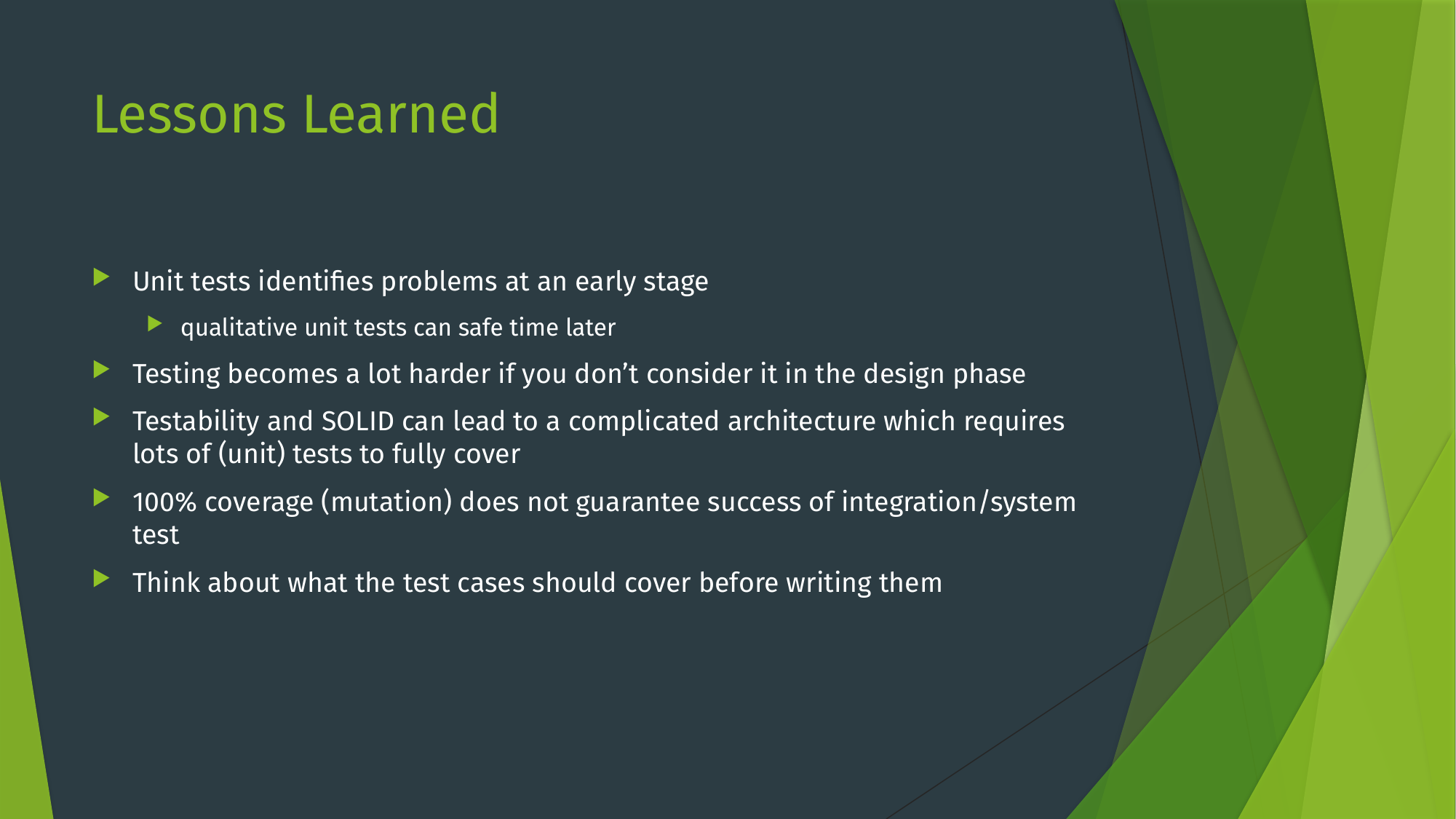

# Lessons Learned
Unit tests identifies problems at an early stage
qualitative unit tests can safe time later
Testing becomes a lot harder if you don’t consider it in the design phase
Testability and SOLID can lead to a complicated architecture which requires lots of (unit) tests to fully cover
100% coverage (mutation) does not guarantee success of integration/system test
Think about what the test cases should cover before writing them